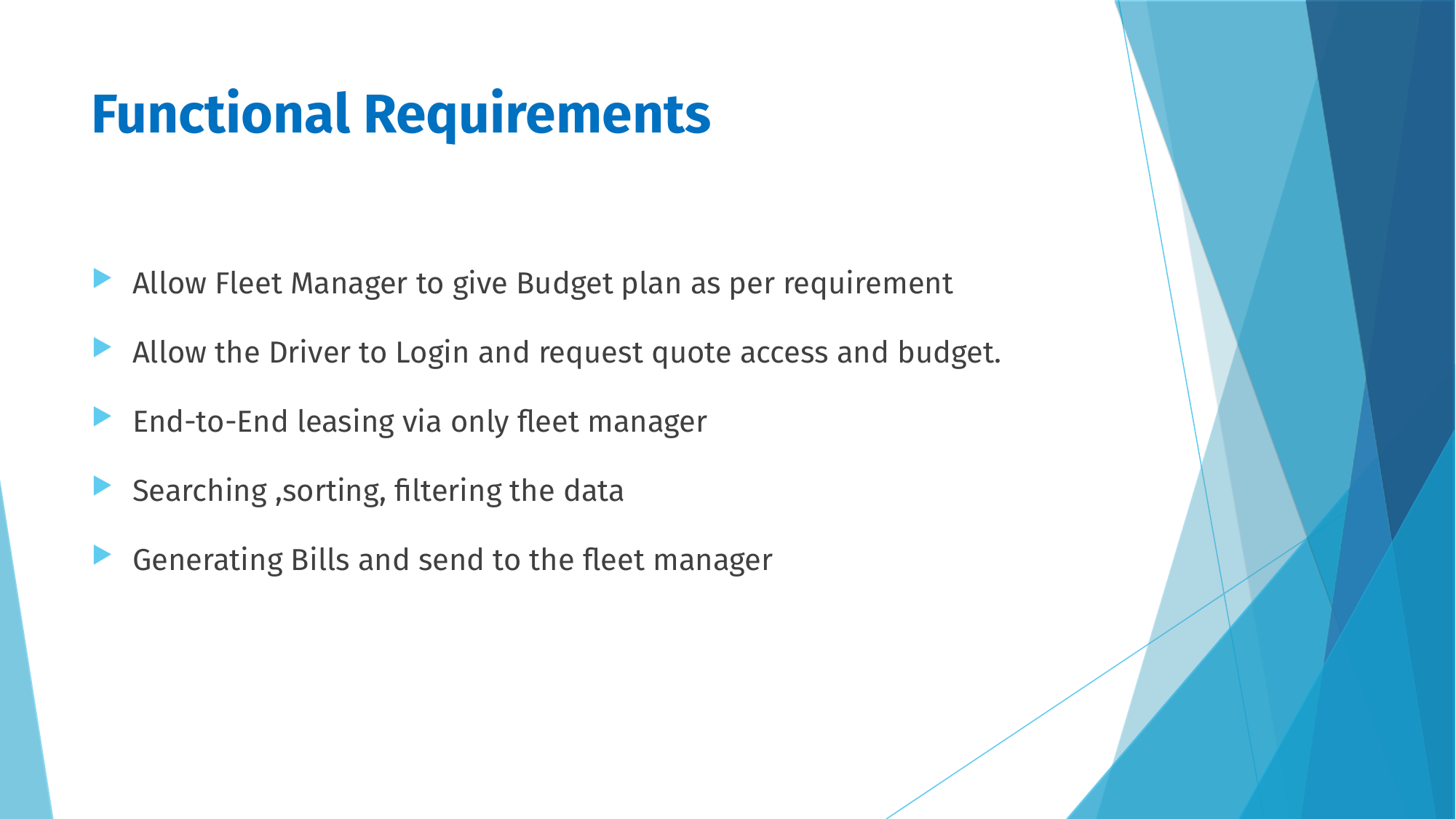

Functional Requirements
Allow Fleet Manager to give Budget plan as per requirement

Allow the Driver to Login and request quote access and budget.

End-to-End leasing via only fleet manager

Searching ,sorting, filtering the data

Generating Bills and send to the fleet manager